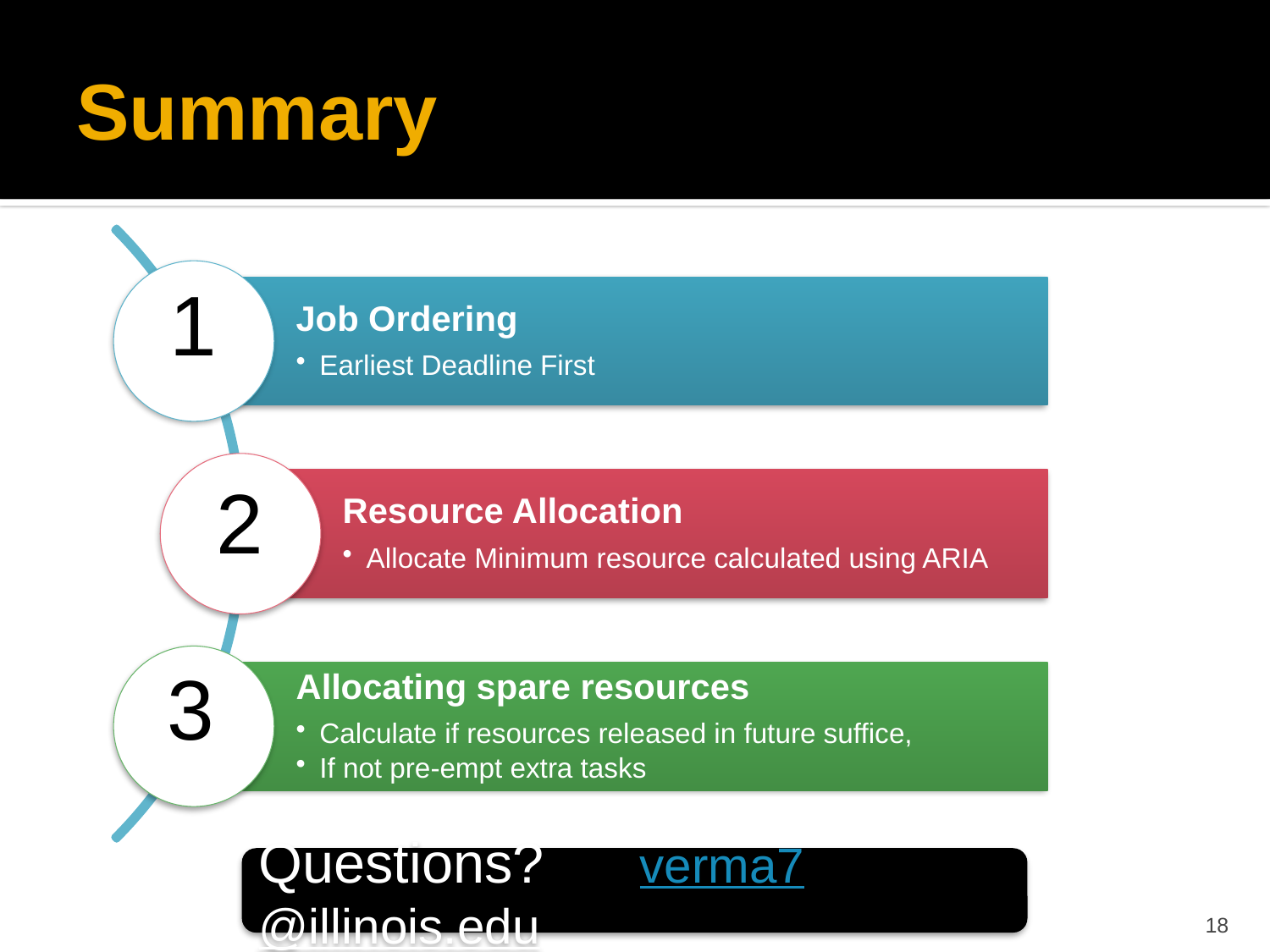

# Summary
Job Ordering
Earliest Deadline First
Resource Allocation
Allocate Minimum resource calculated using ARIA
Allocating spare resources
Calculate if resources released in future suffice,
If not pre-empt extra tasks
1
2
3
Questions? 	verma7@illinois.edu
18